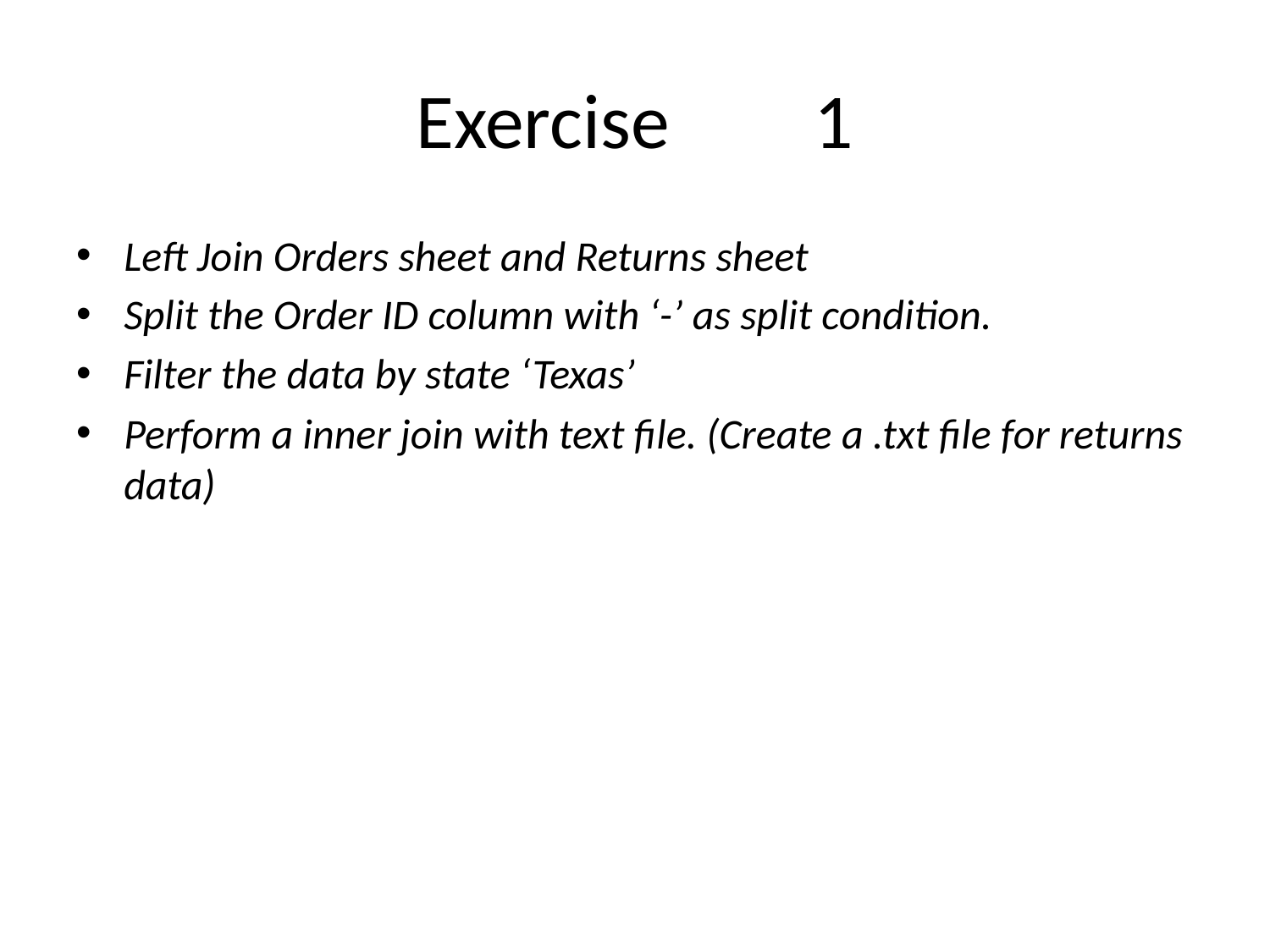

# Exercise	 1
Left Join Orders sheet and Returns sheet
Split the Order ID column with ‘-’ as split condition.
Filter the data by state ‘Texas’
Perform a inner join with text file. (Create a .txt file for returns data)